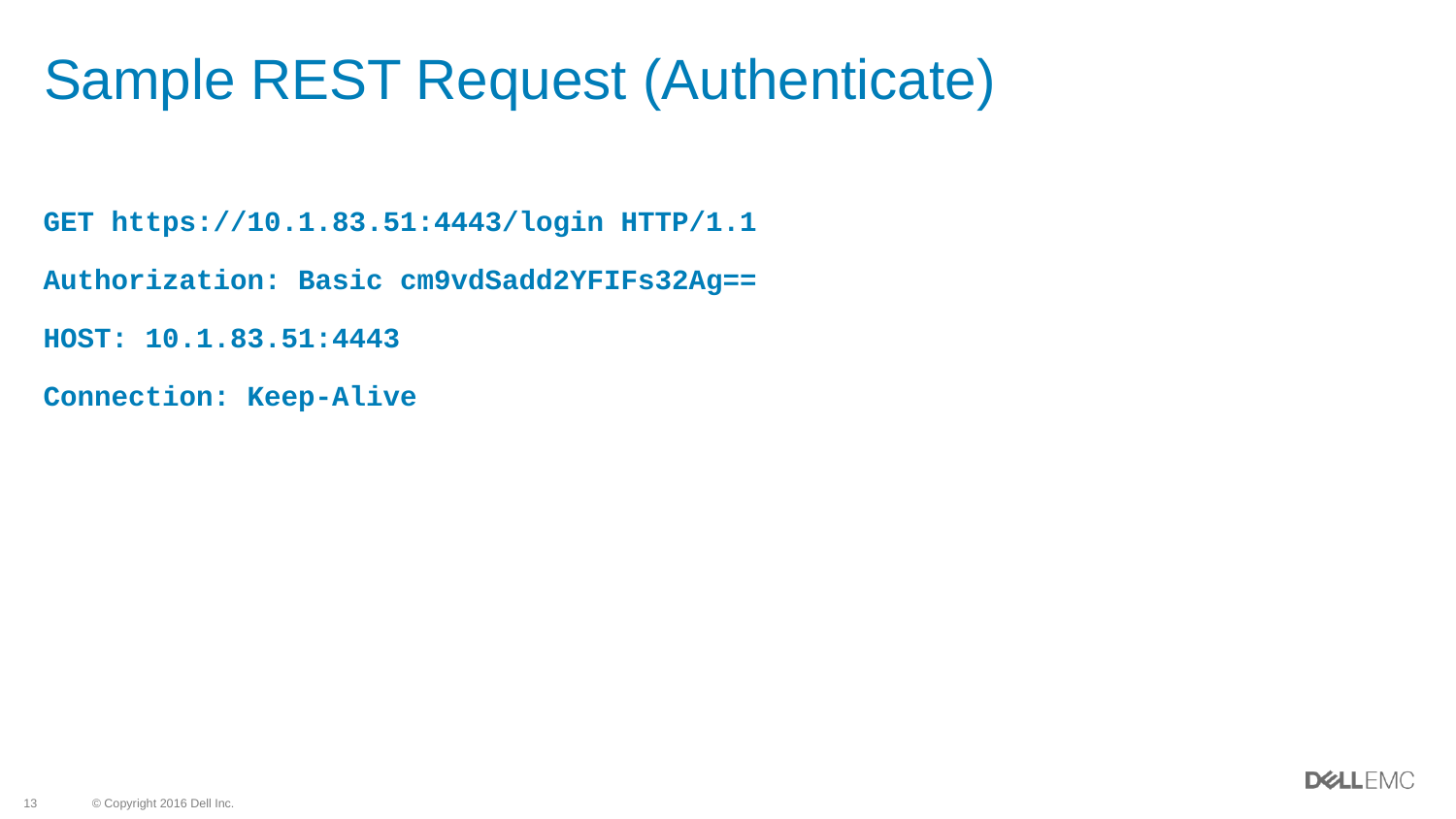

# Sample REST Request (Authenticate)
GET https://10.1.83.51:4443/login HTTP/1.1
Authorization: Basic cm9vdSadd2YFIFs32Ag==
HOST: 10.1.83.51:4443
Connection: Keep-Alive